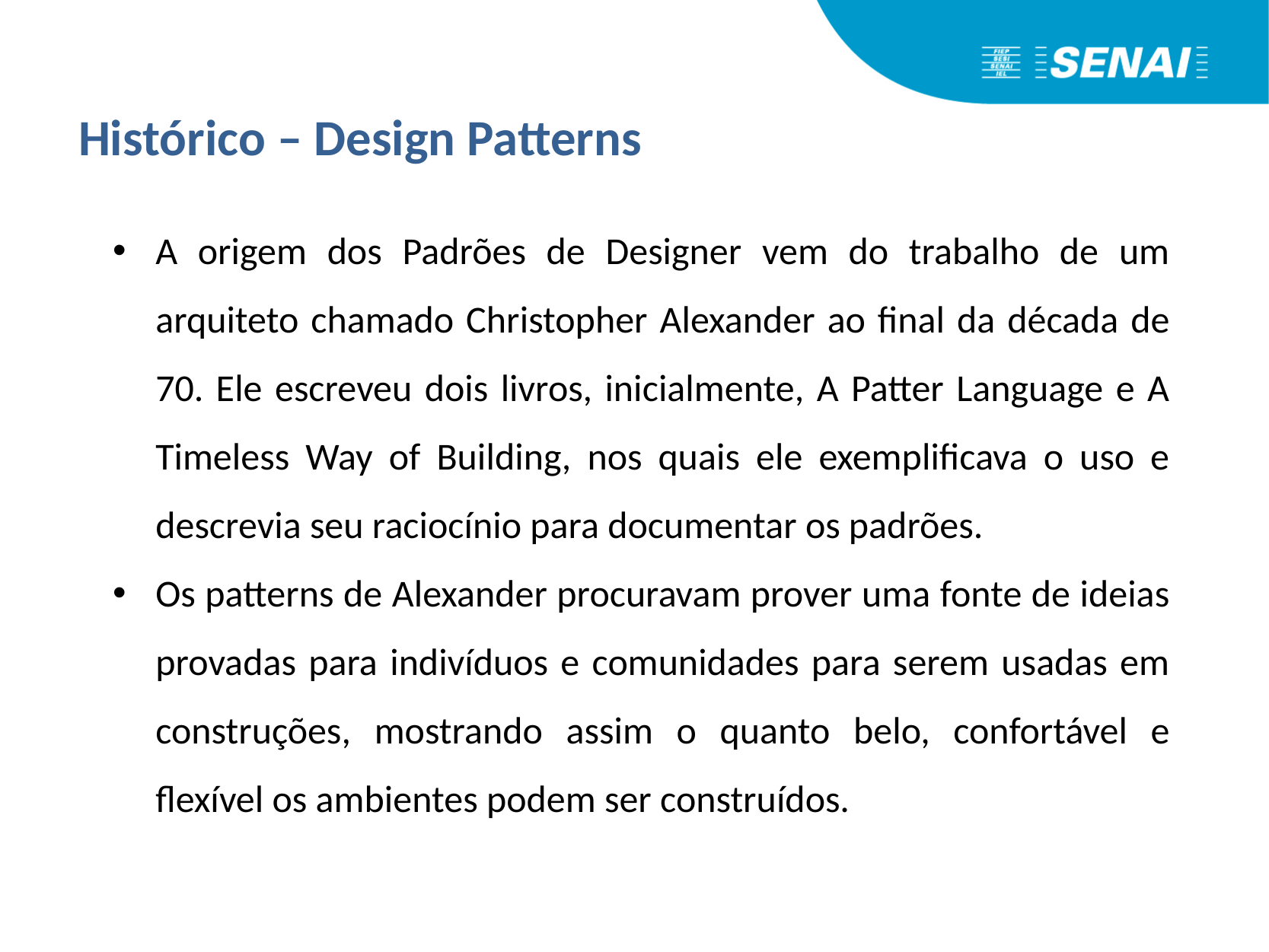

Histórico – Design Patterns

A origem dos Padrões de Designer vem do trabalho de um arquiteto chamado Christopher Alexander ao final da década de 70. Ele escreveu dois livros, inicialmente, A Patter Language e A Timeless Way of Building, nos quais ele exemplificava o uso e descrevia seu raciocínio para documentar os padrões.
Os patterns de Alexander procuravam prover uma fonte de ideias provadas para indivíduos e comunidades para serem usadas em construções, mostrando assim o quanto belo, confortável e flexível os ambientes podem ser construídos.